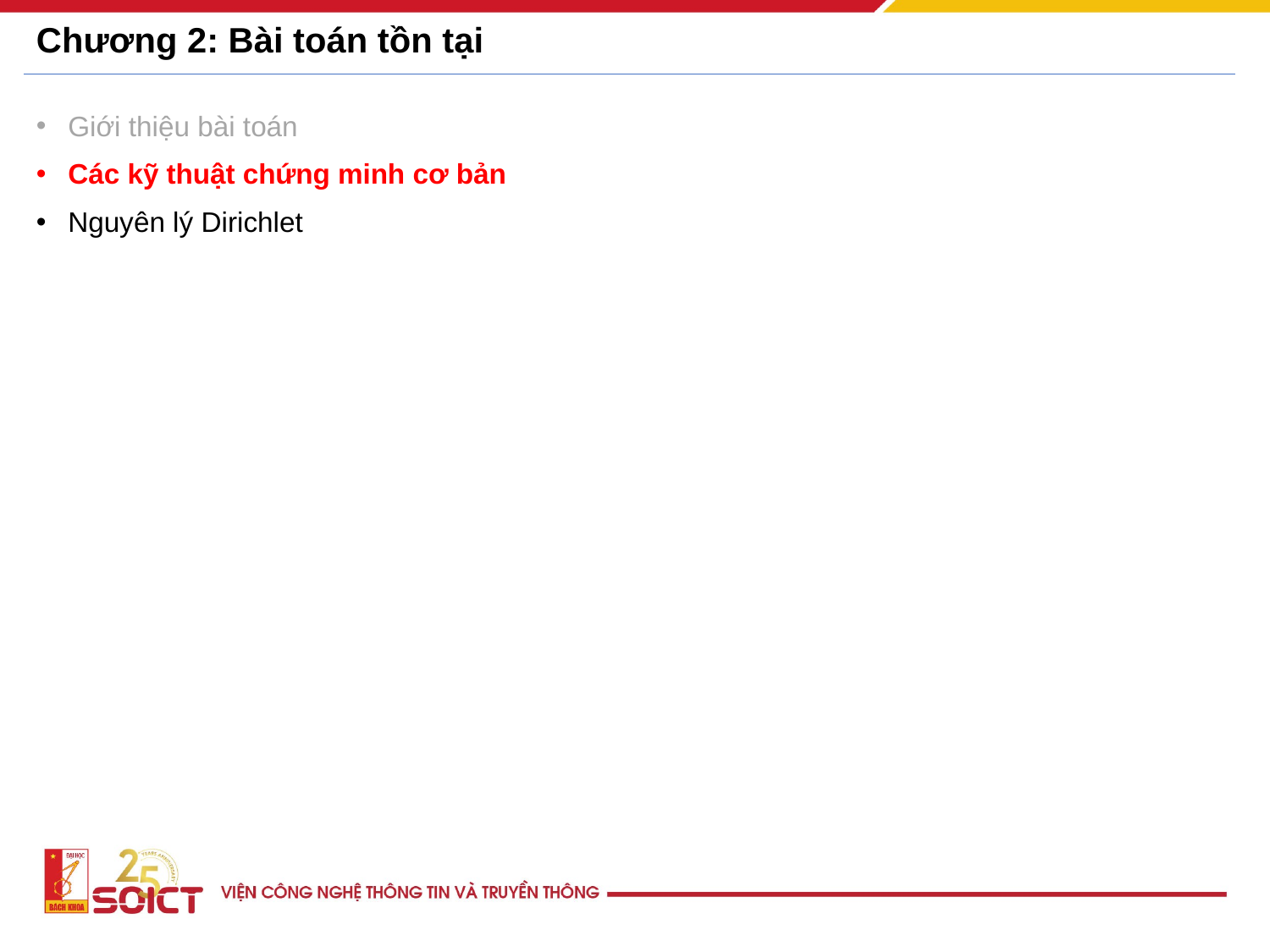

# Chương 2: Bài toán tồn tại
Giới thiệu bài toán
Các kỹ thuật chứng minh cơ bản
Nguyên lý Dirichlet